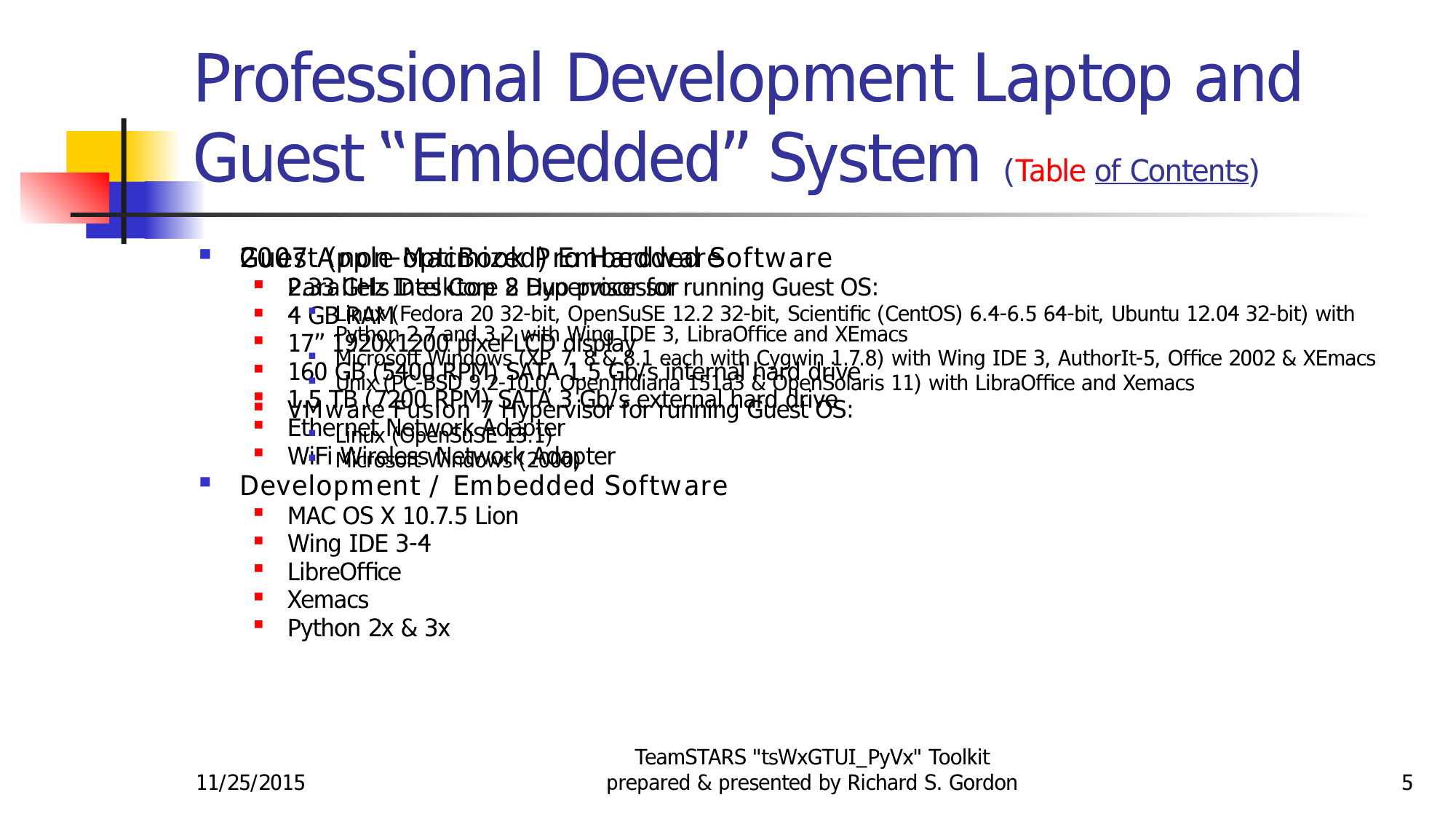

# Professional Development Laptop and Guest “Embedded” System (Table of Contents)
2007 Apple MacBook Pro Hardware
2.33 GHz Intel Core 2 Duo processor
4 GB RAM
17” 1920x1200 pixel LCD display
160 GB (5400 RPM) SATA 1.5 Gb/s internal hard drive
1.5 TB (7200 RPM) SATA 3 Gb/s external hard drive
Ethernet Network Adapter
WiFi Wireless Network Adapter
Development / Embedded Software
MAC OS X 10.7.5 Lion
Wing IDE 3-4
LibreOffice
Xemacs
Python 2x & 3x
Guest (non-optimized) Embedded Software
Parallels Desktop 8 Hypervisor for running Guest OS:
Linux (Fedora 20 32-bit, OpenSuSE 12.2 32-bit, Scientific (CentOS) 6.4-6.5 64-bit, Ubuntu 12.04 32-bit) with Python 2.7 and 3.2 with Wing IDE 3, LibraOffice and XEmacs
Microsoft Windows (XP, 7, 8 & 8.1 each with Cygwin 1.7.8) with Wing IDE 3, AuthorIt-5, Office 2002 & XEmacs
Unix (PC-BSD 9.2-10.0, OpenIndiana 151a3 & OpenSolaris 11) with LibraOffice and Xemacs
VMware Fusion 7 Hypervisor for running Guest OS:
Linux (OpenSuSE 13.1)
Microsoft Windows (2000)
11/25/2015
TeamSTARS "tsWxGTUI_PyVx" Toolkit prepared & presented by Richard S. Gordon
5